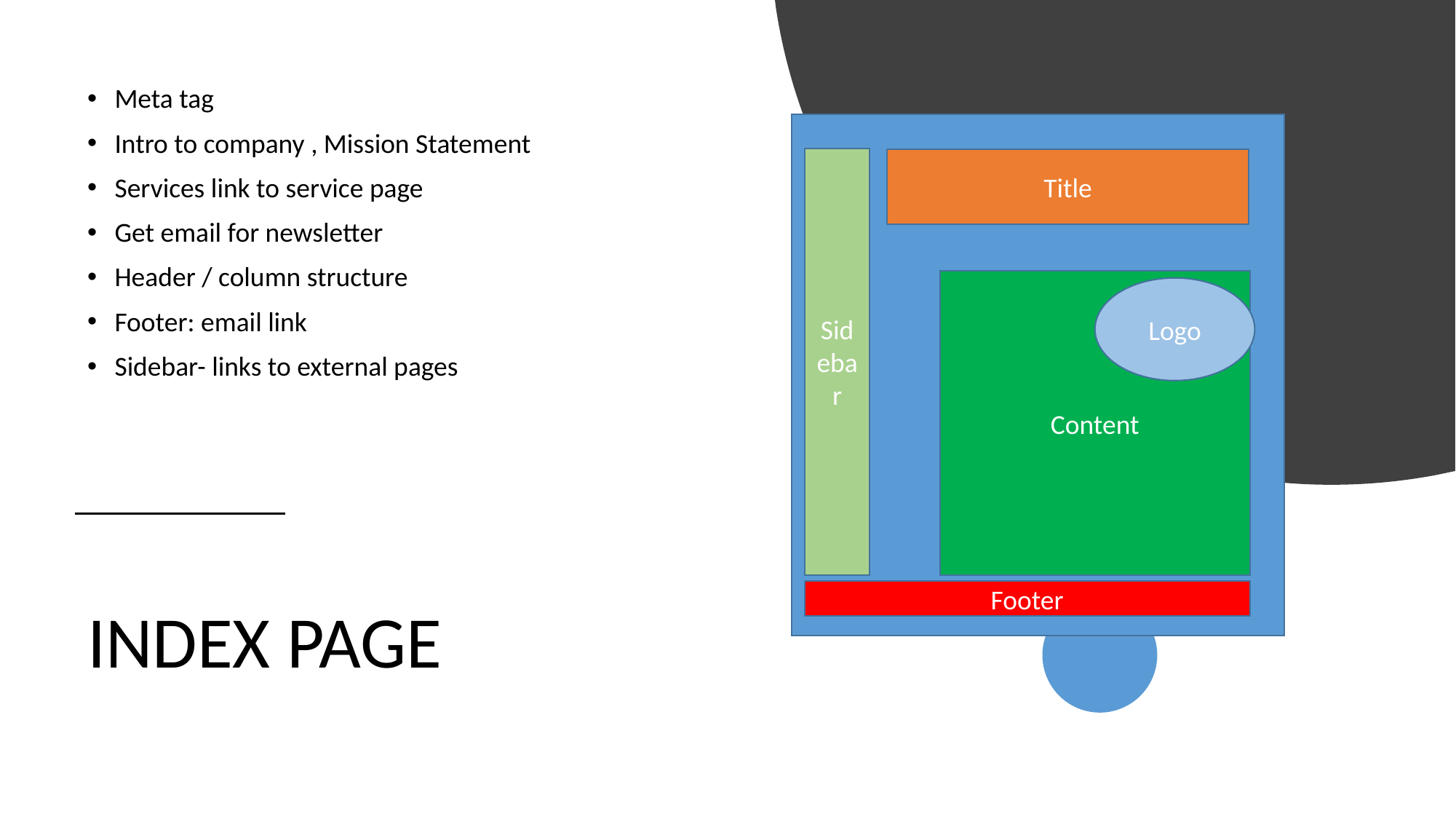

Meta tag
Intro to company , Mission Statement
Services link to service page
Get email for newsletter
Header / column structure
Footer: email link
Sidebar- links to external pages

Sidebar
Title
Content
Logo
# INDEX PAGE
Footer